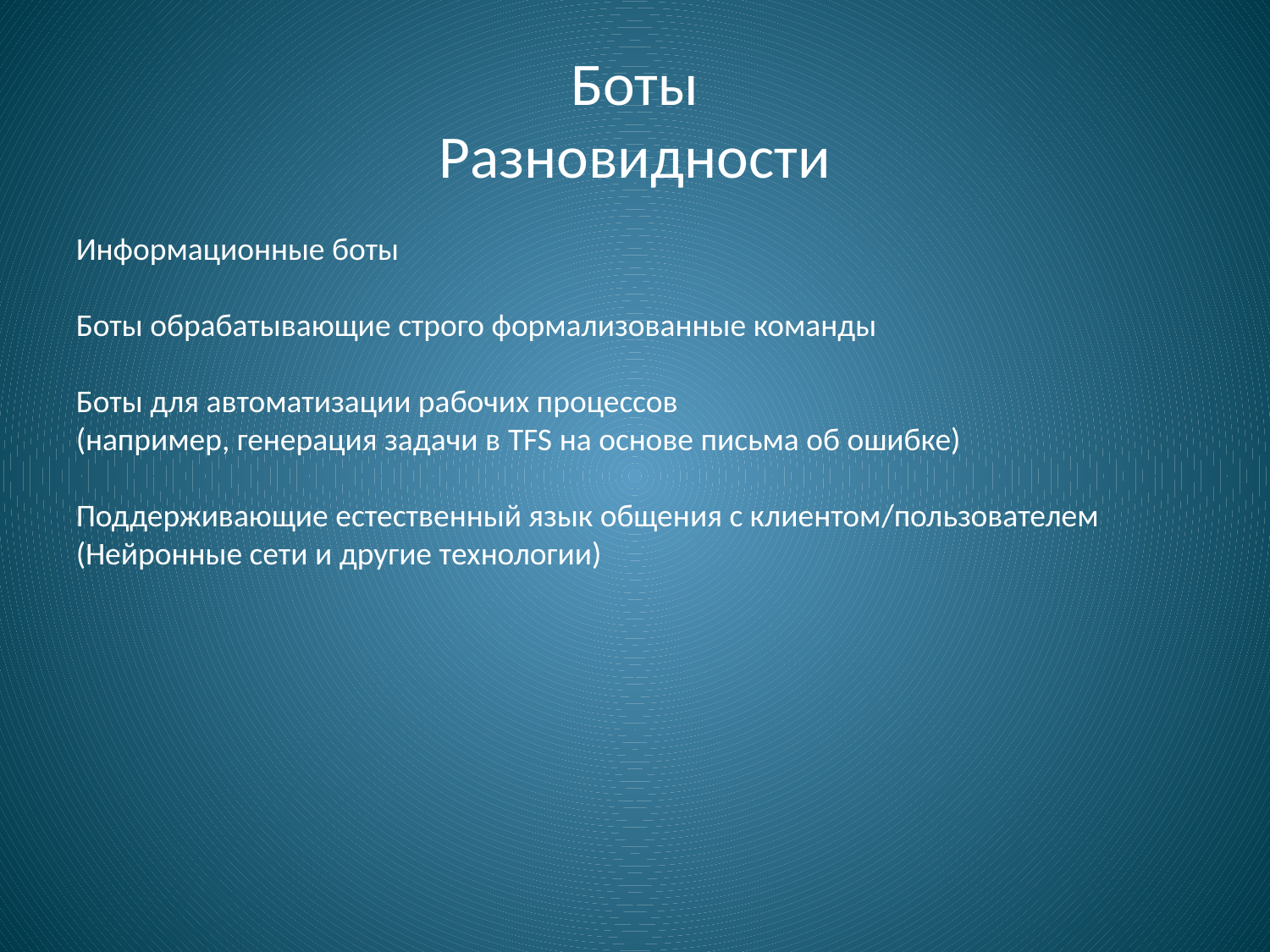

# Боты Разновидности
Информационные боты

Боты обрабатывающие строго формализованные команды

Боты для автоматизации рабочих процессов
(например, генерация задачи в TFS на основе письма об ошибке)

Поддерживающие естественный язык общения с клиентом/пользователем
(Нейронные сети и другие технологии)